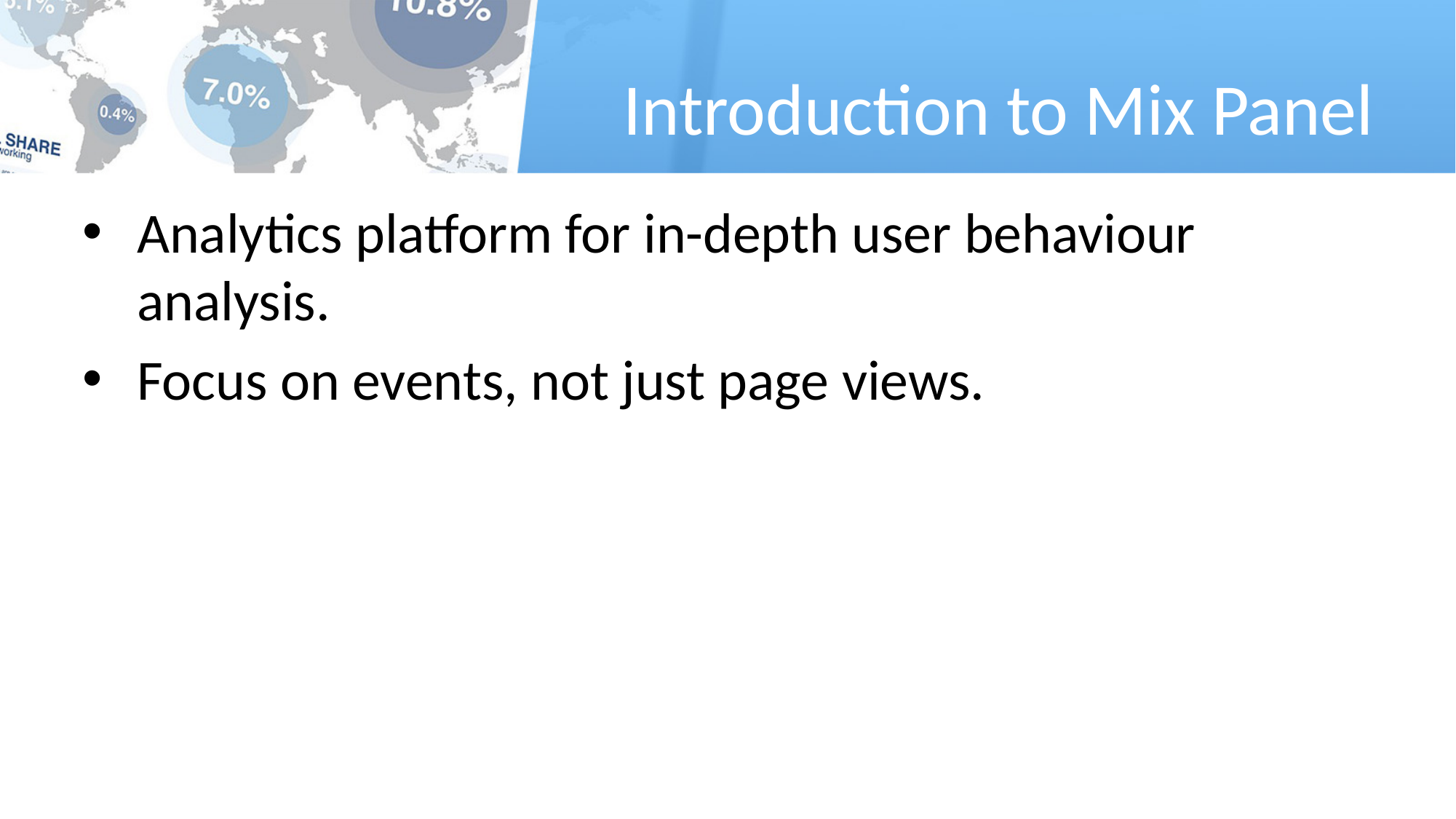

# Introduction to Mix Panel
Analytics platform for in-depth user behaviour analysis.
Focus on events, not just page views.